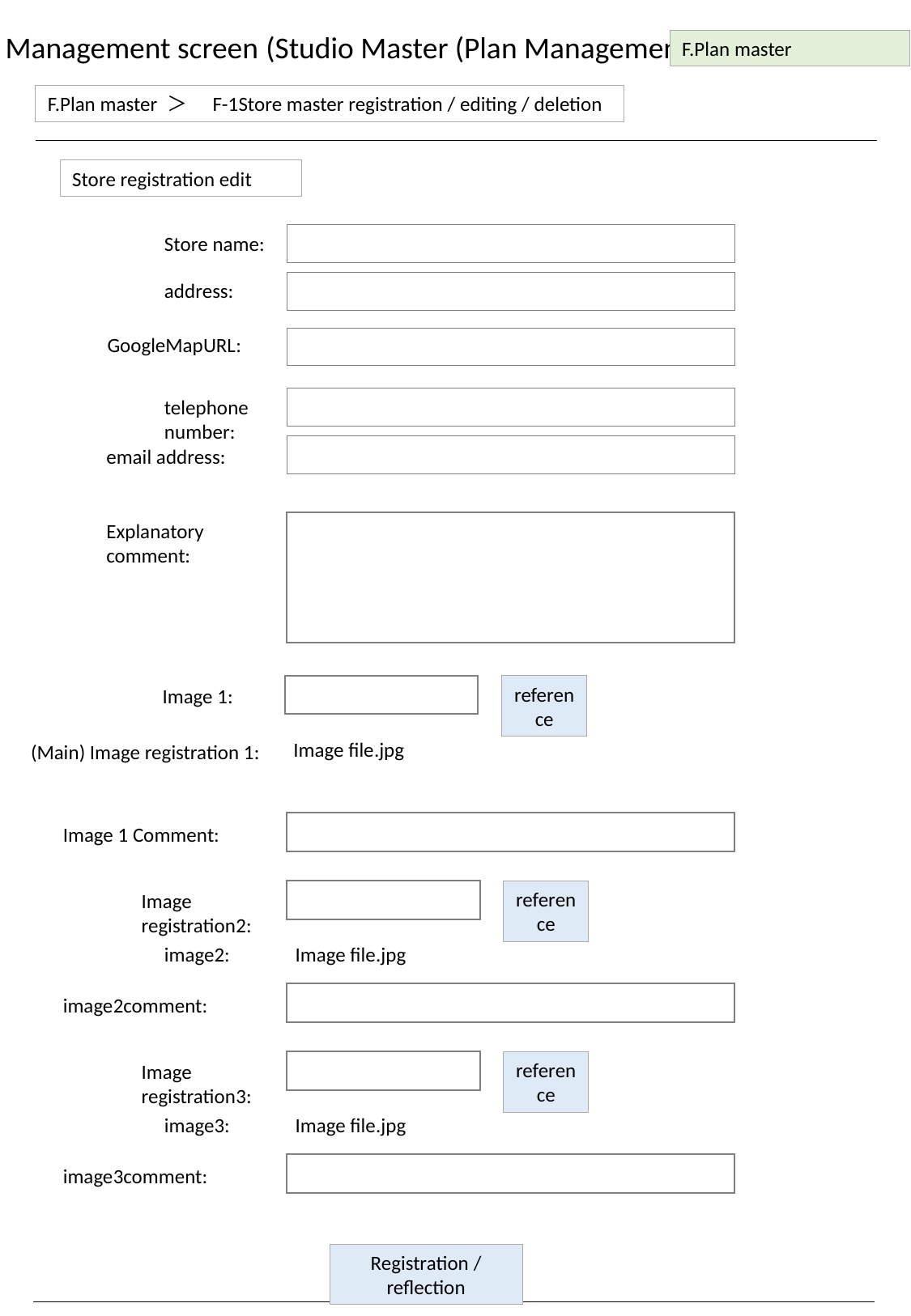

Management screen (Studio Master (Plan Management))
F.Plan master
F.Plan master ＞　F-1Store master registration / editing / deletion
Store registration edit
Store name:

address:

GoogleMapURL:

telephone number:

email address:
Explanatory comment:

reference
Image 1:
Image file.jpg
(Main) Image registration 1:

Image 1 Comment:

reference
Image registration2:
image2:
Image file.jpg

image2comment:

reference
Image registration3:
image3:
Image file.jpg

image3comment:
Registration / reflection